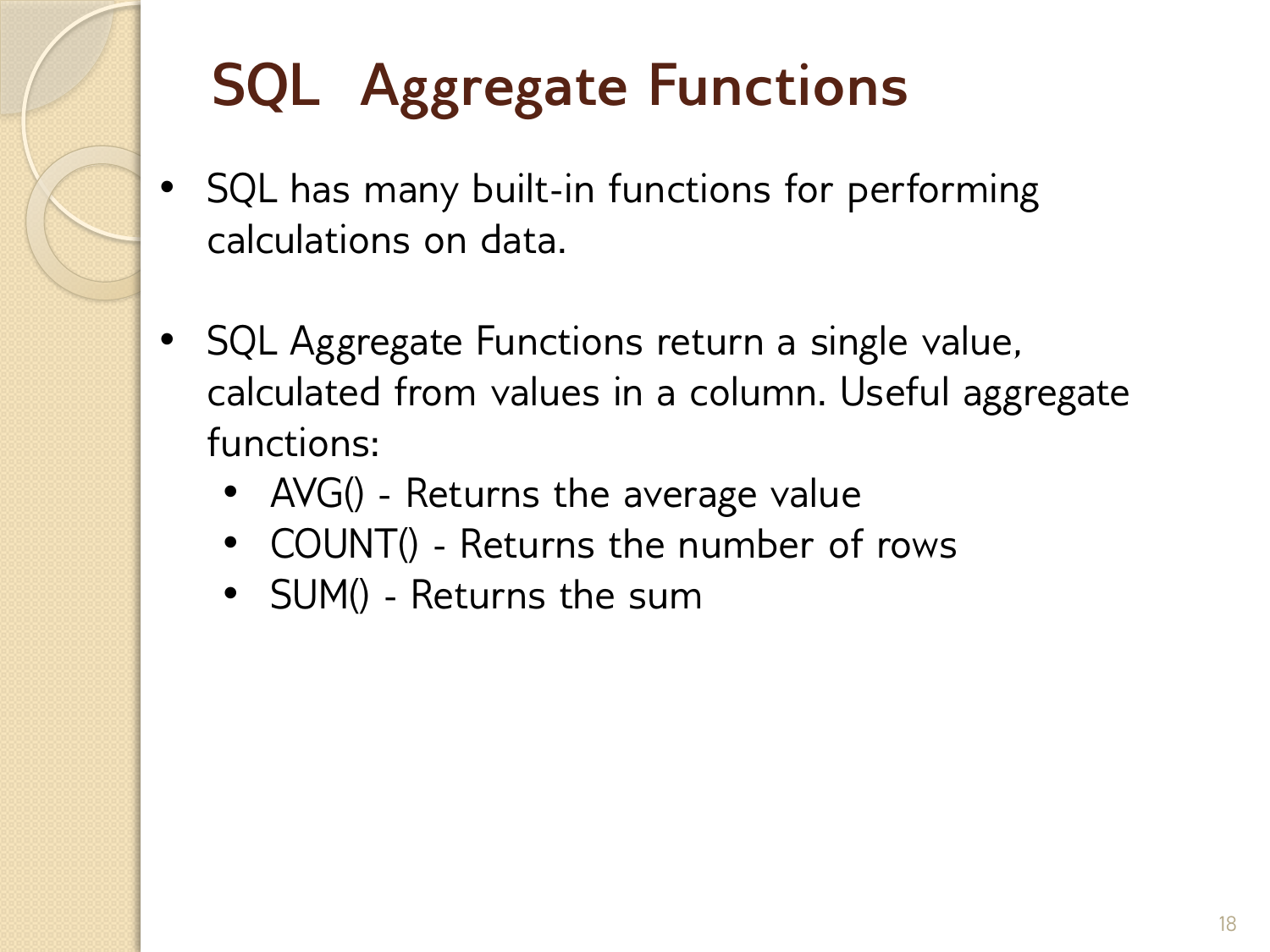

# SQL  Aggregate Functions
SQL has many built-in functions for performing calculations on data.

SQL Aggregate Functions return a single value, calculated from values in a column. Useful aggregate functions:
AVG() - Returns the average value
COUNT() - Returns the number of rows
SUM() - Returns the sum

18